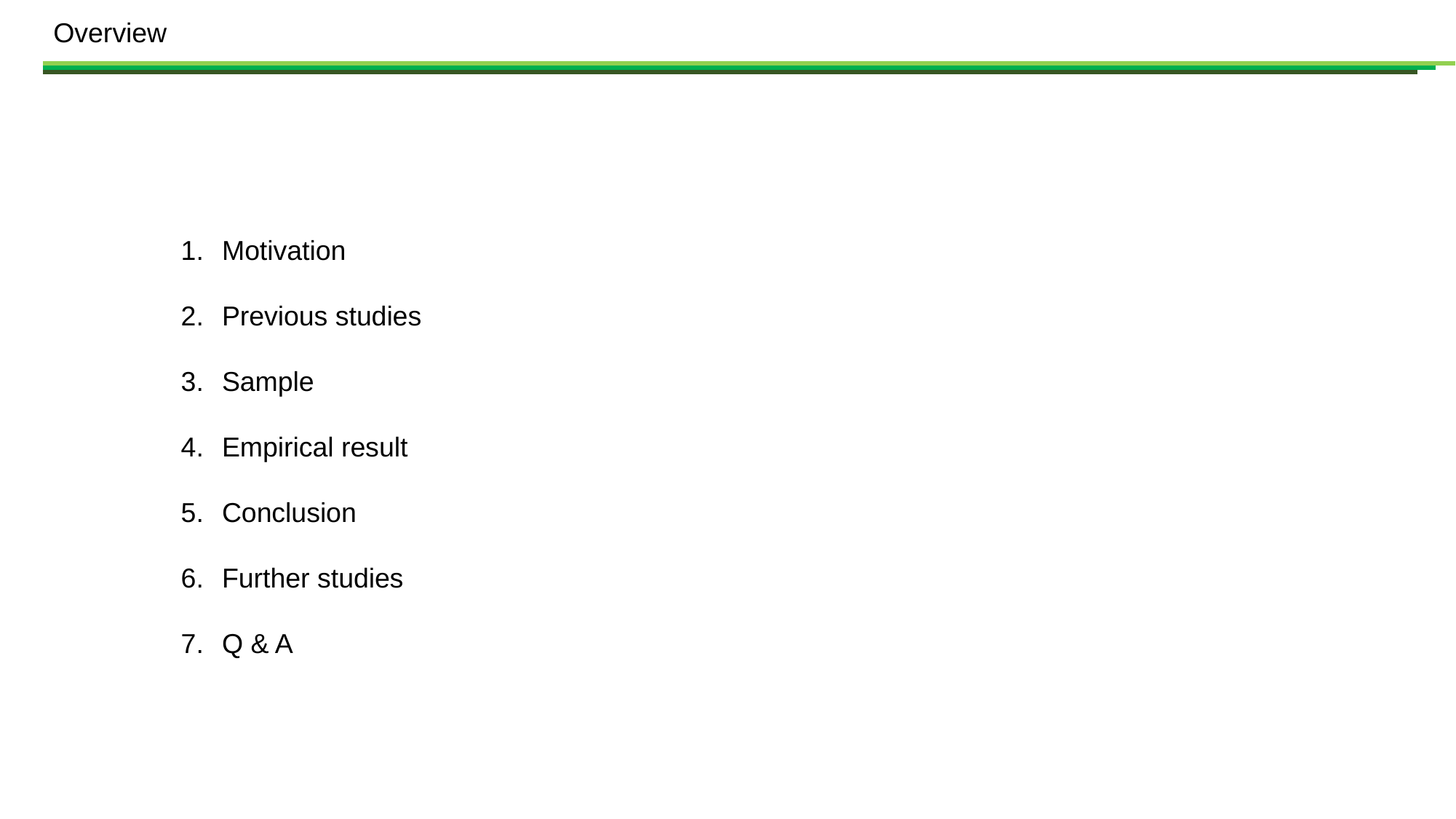

Overview
Motivation

Previous studies

Sample

Empirical result

Conclusion

Further studies

Q & A